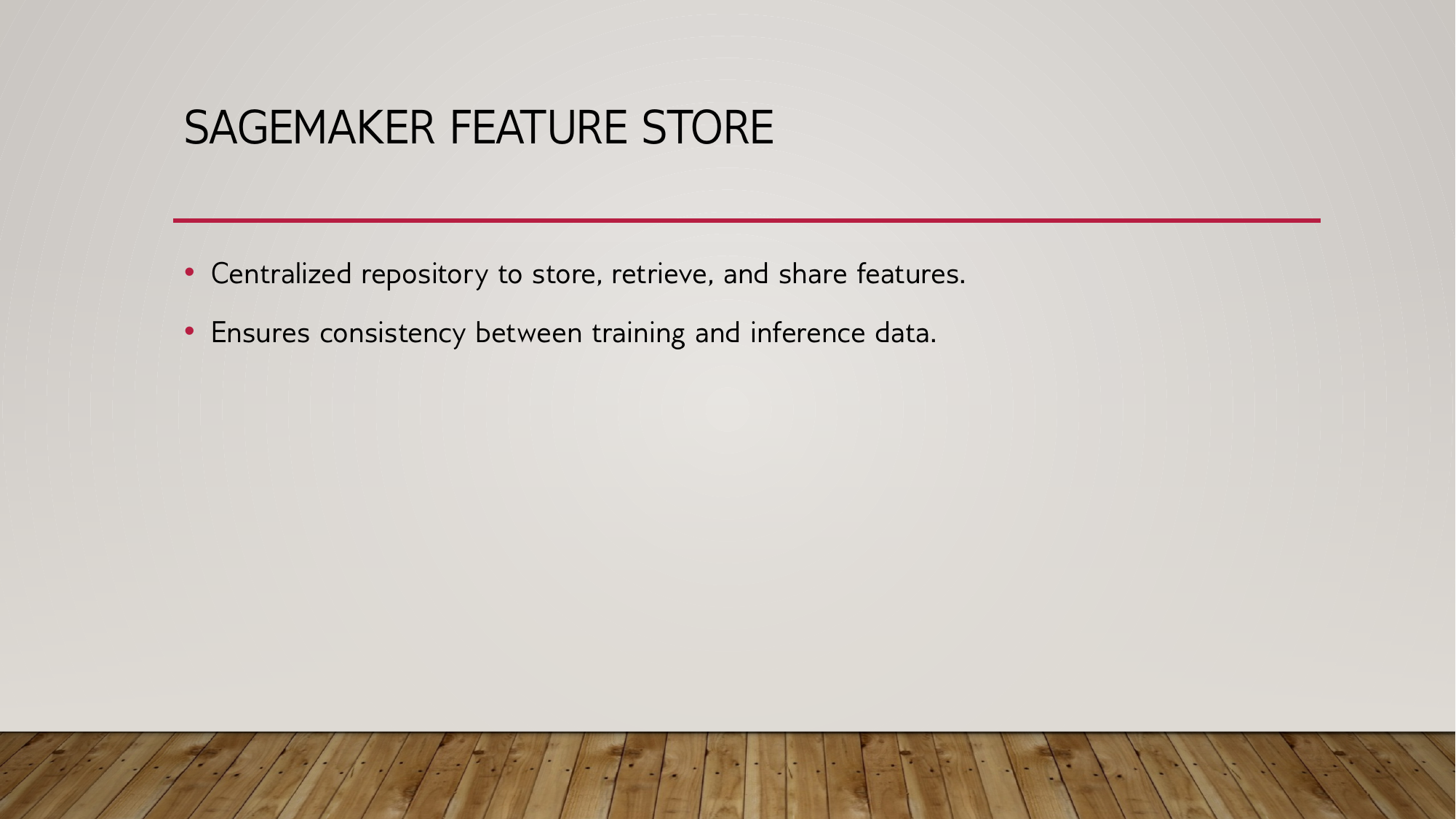

# Sagemaker Feature Store
Centralized repository to store, retrieve, and share features.
Ensures consistency between training and inference data. ​